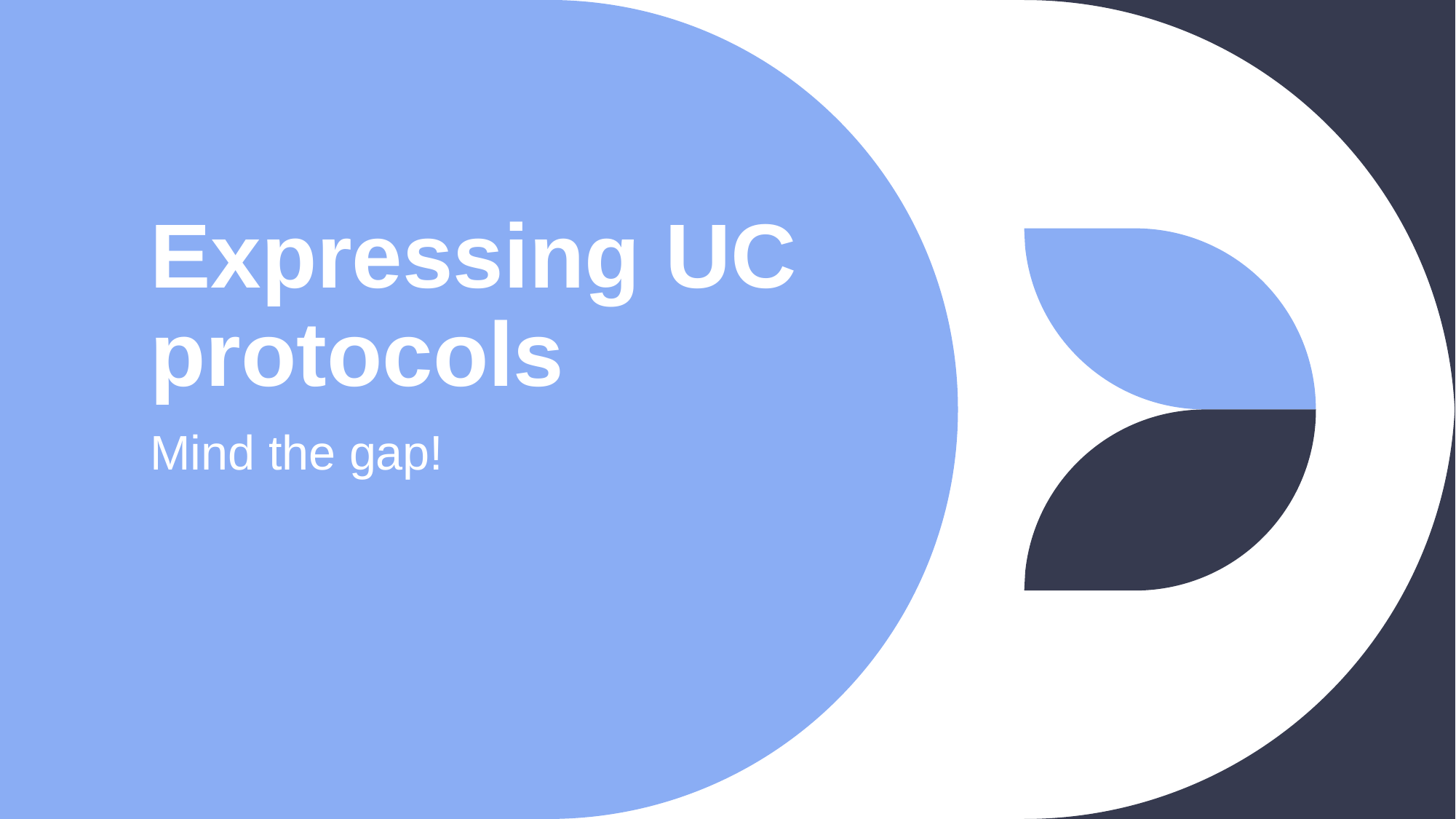

# Expressing UC protocols
Mind the gap!